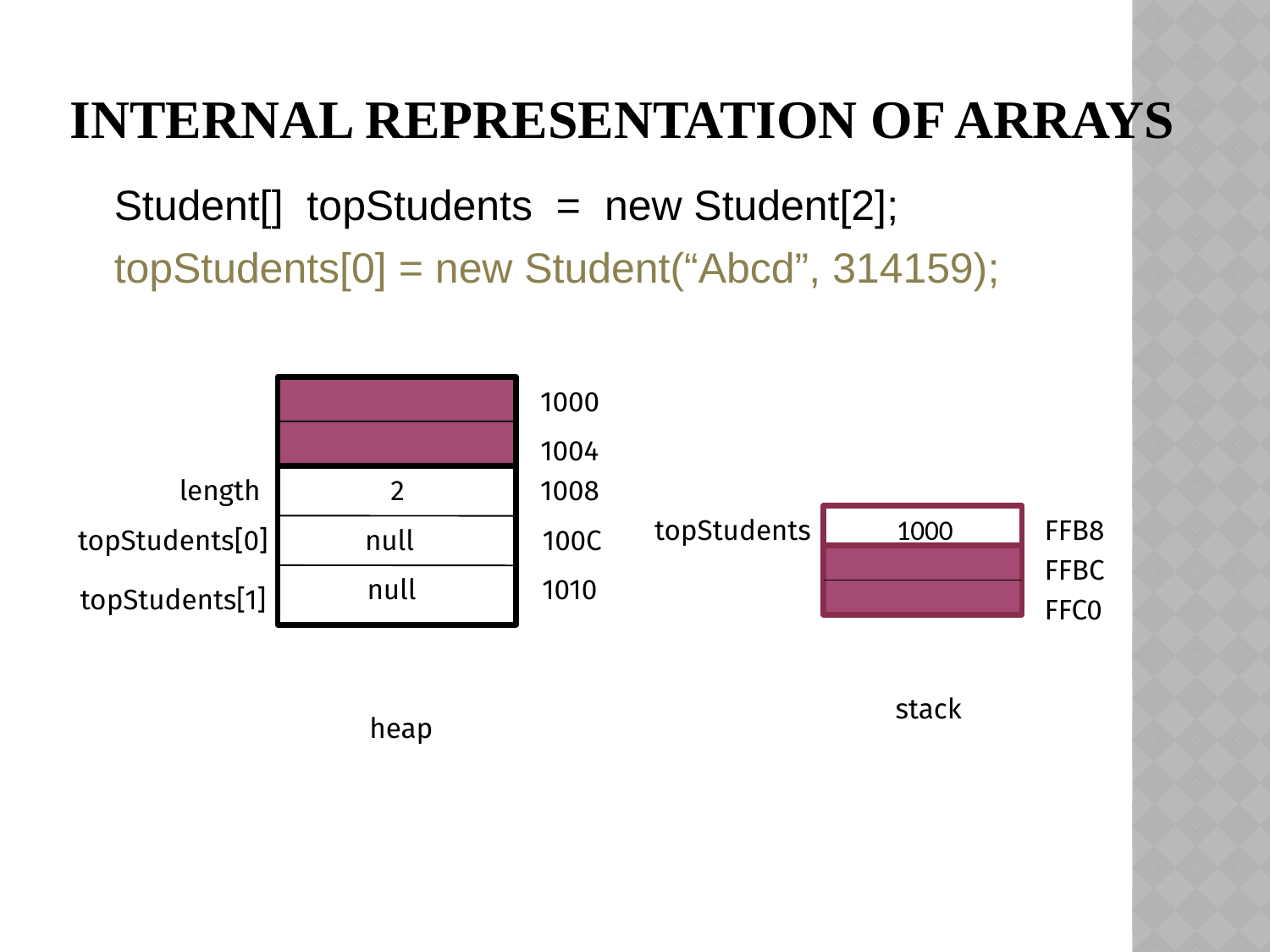

# Internal representation of arrays
	Student[]  topStudents  =  new Student[2];
	topStudents[0] = new Student(“Abcd”, 314159);

1000
1004
length

2
1008
topStudents

1000
FFB8
topStudents[0]
100C
null

FFBC
null
1010
topStudents[1]
FFC0
stack
heap